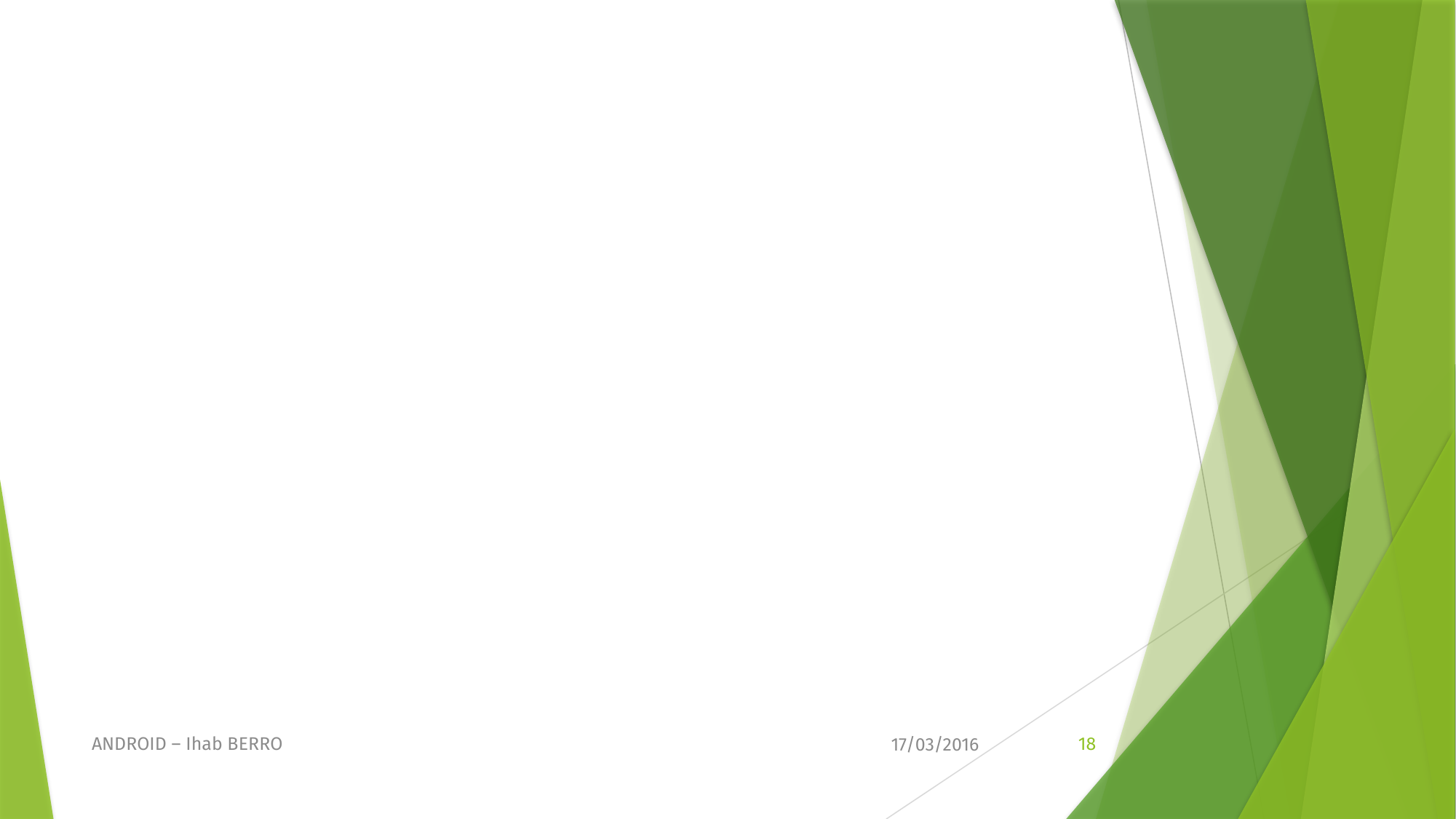

#

ANDROID – Ihab BERRO
17/03/2016
18